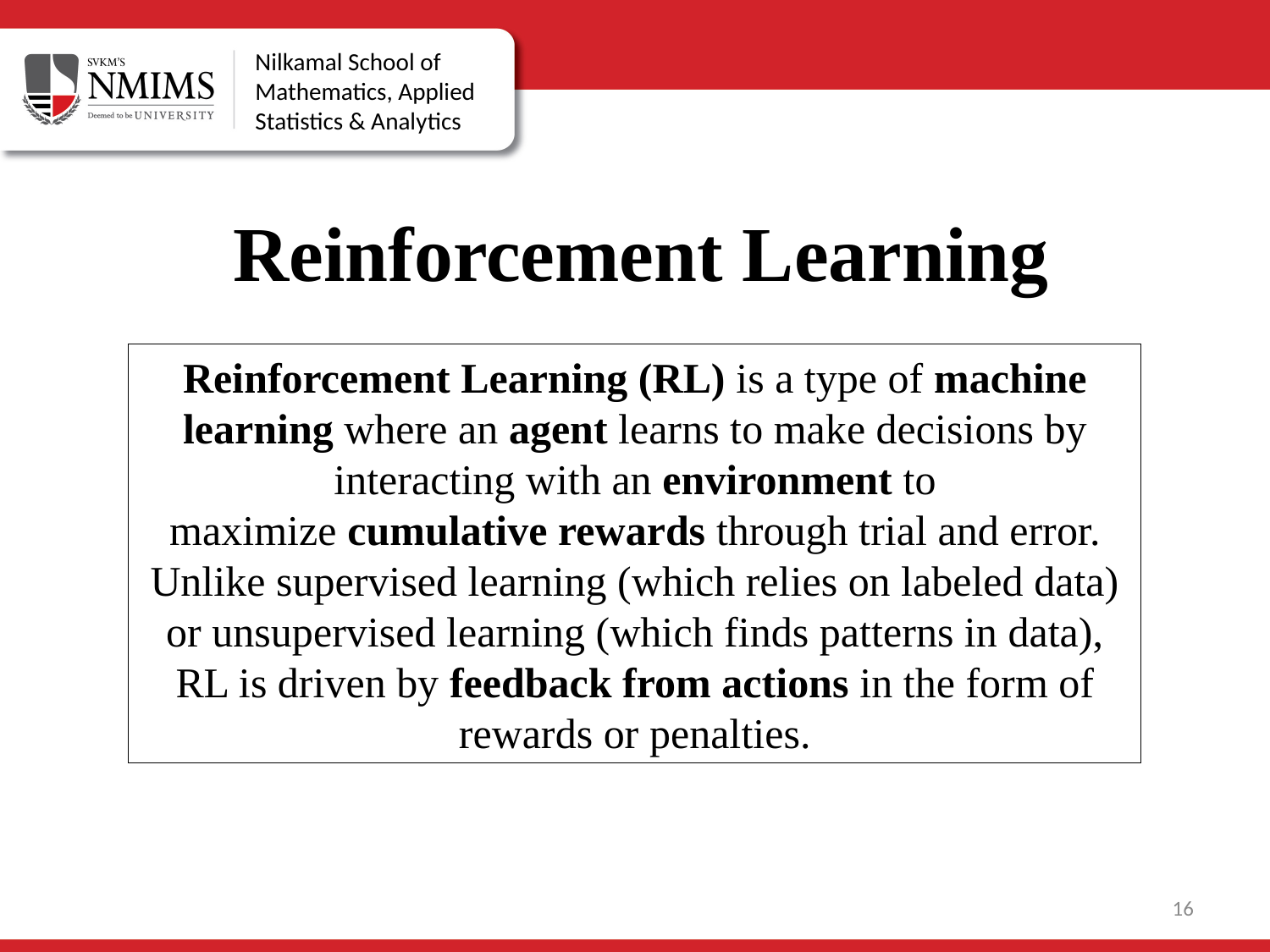

Reinforcement Learning
Reinforcement Learning (RL) is a type of machine learning where an agent learns to make decisions by interacting with an environment to maximize cumulative rewards through trial and error. Unlike supervised learning (which relies on labeled data) or unsupervised learning (which finds patterns in data), RL is driven by feedback from actions in the form of rewards or penalties.
16